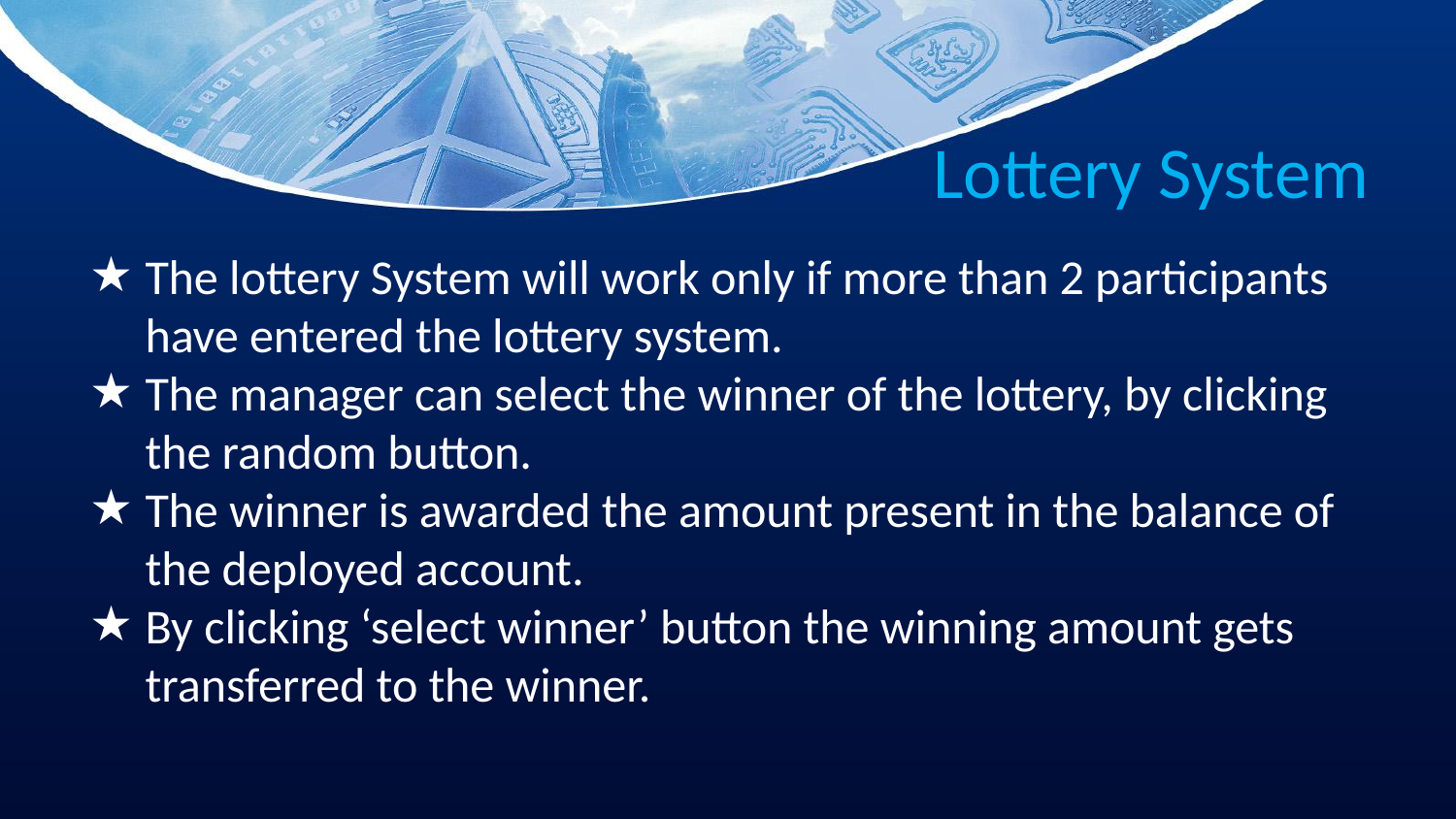

# Lottery System
The lottery System will work only if more than 2 participants have entered the lottery system.
The manager can select the winner of the lottery, by clicking the random button.
The winner is awarded the amount present in the balance of the deployed account.
By clicking ‘select winner’ button the winning amount gets transferred to the winner.